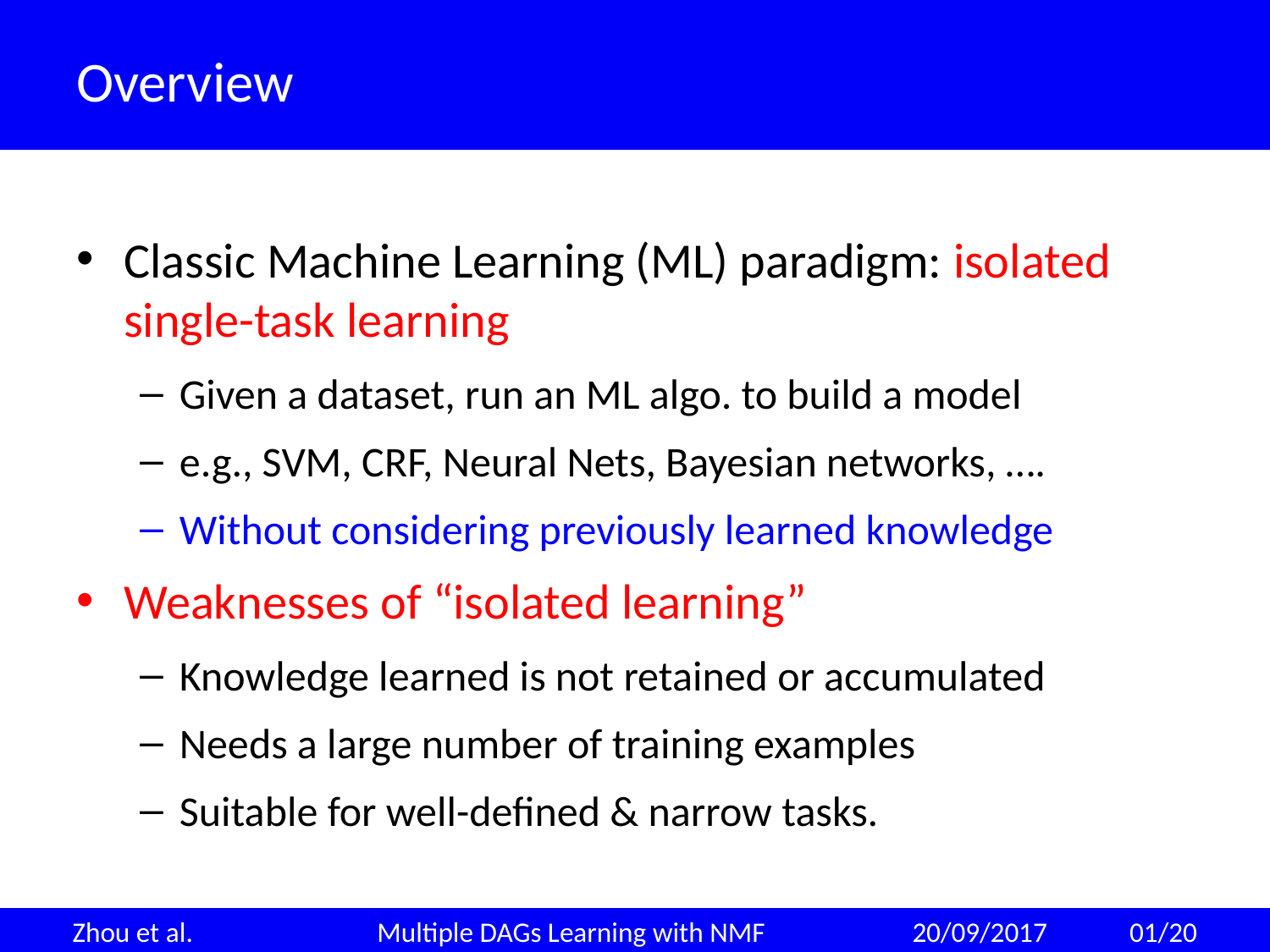

# Overview
Classic Machine Learning (ML) paradigm: isolated single-task learning
Given a dataset, run an ML algo. to build a model
e.g., SVM, CRF, Neural Nets, Bayesian networks, ….
Without considering previously learned knowledge
Weaknesses of “isolated learning”
Knowledge learned is not retained or accumulated
Needs a large number of training examples
Suitable for well-defined & narrow tasks.
Zhou et al.                             Multiple DAGs Learning with NMF                       20/09/2017             01/20